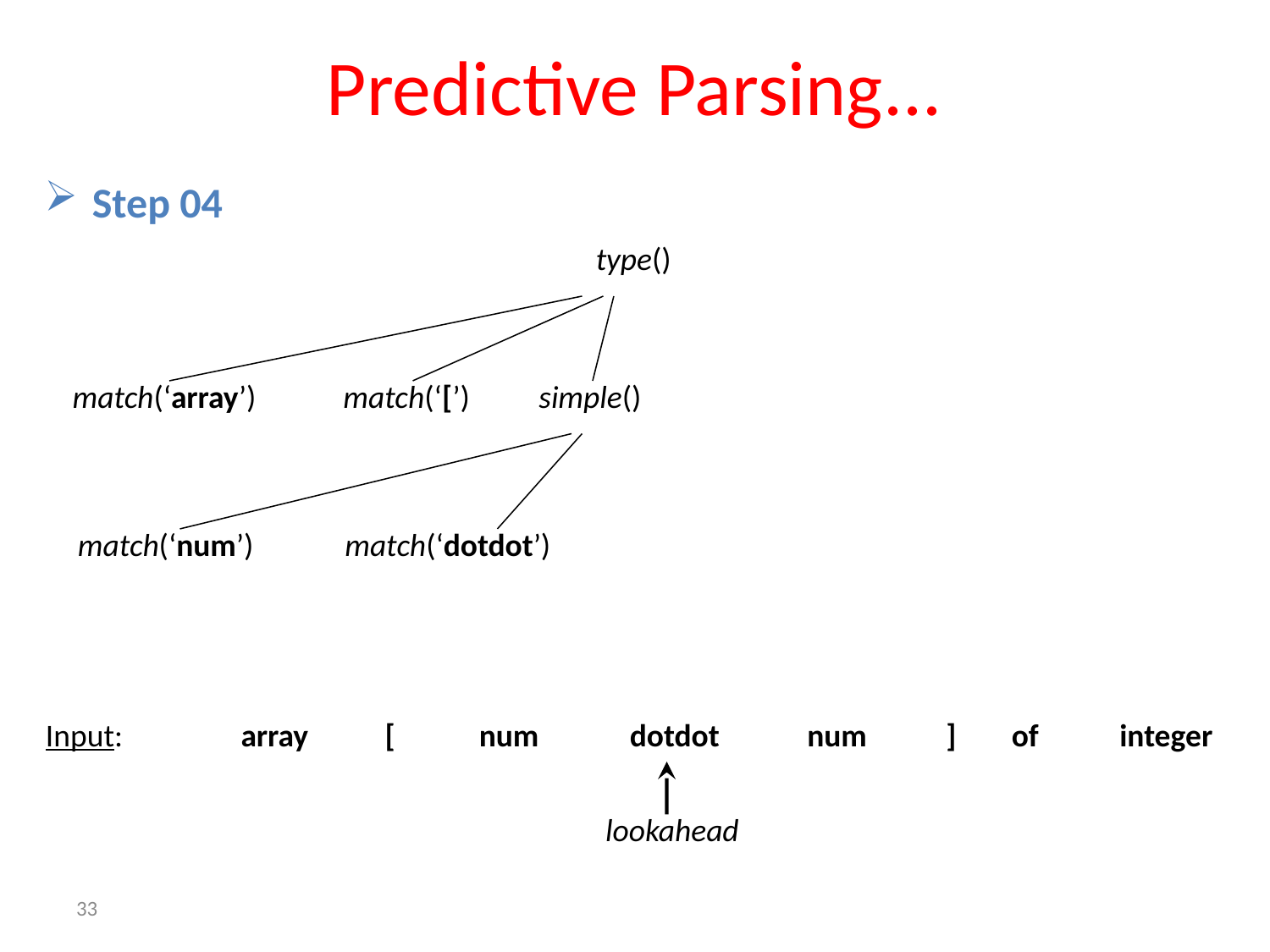

# Predictive Parsing...
Step 04
type()

match(‘array’)
match(‘[’)
simple()

match(‘num’)
match(‘dotdot’)
Input:
array
[
num
dotdot
num
]
of
integer

lookahead
33